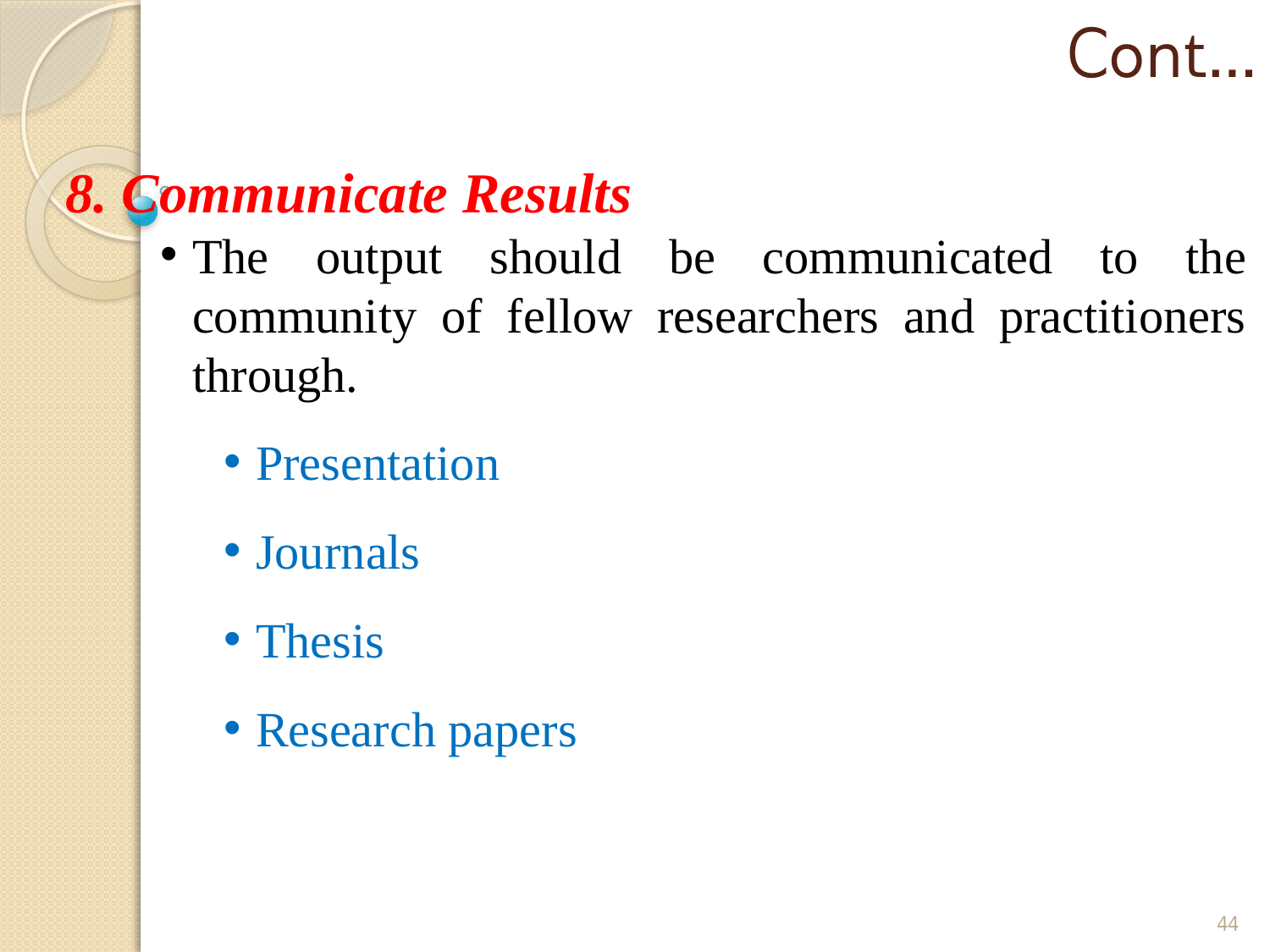

Cont…
8. Communicate Results
The output should be communicated to the community of fellow researchers and practitioners through.
Presentation
Journals
Thesis
Research papers
44